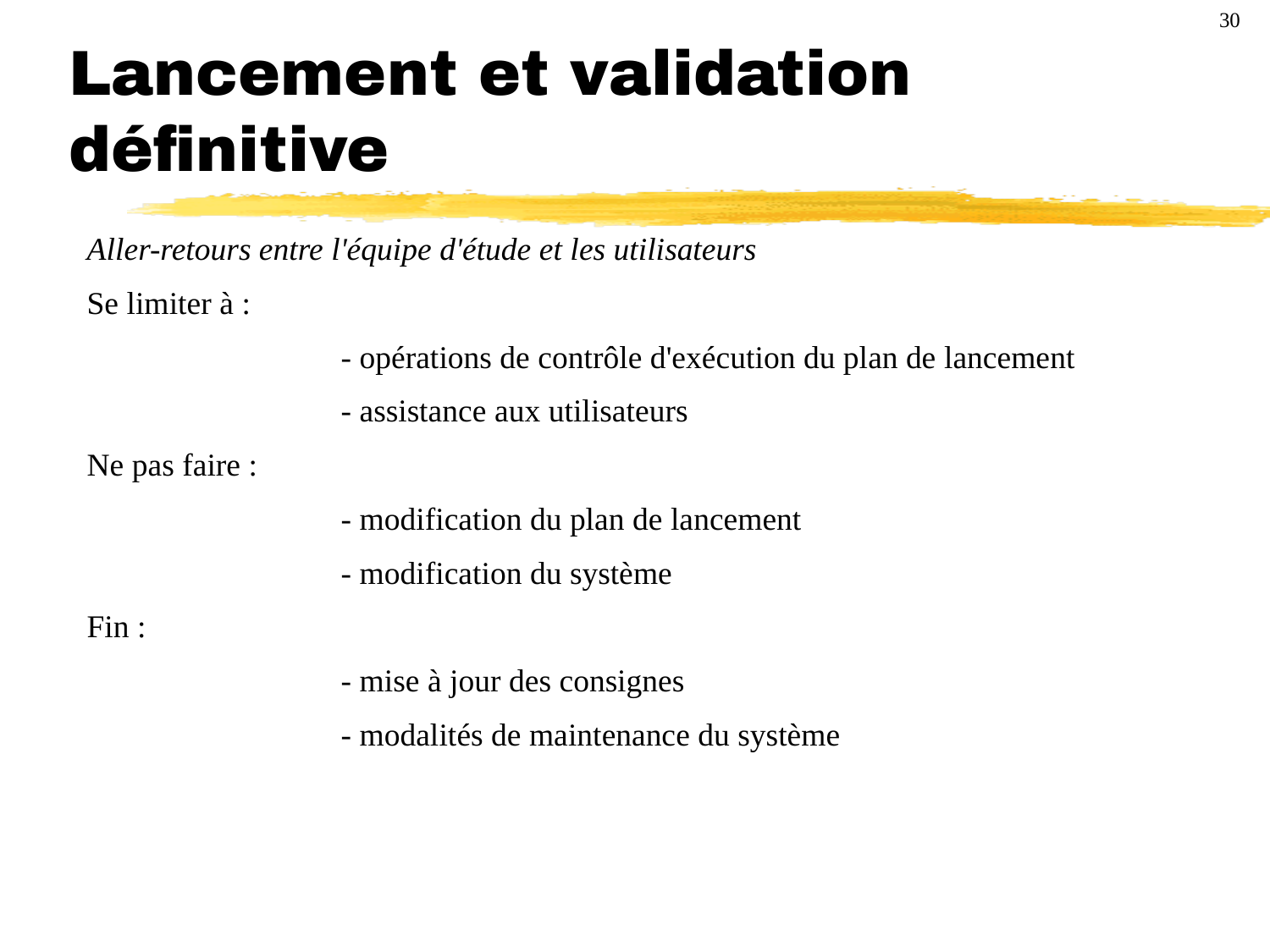

30
# Lancement et validation définitive
Aller-retours entre l'équipe d'étude et les utilisateurs
Se limiter à :
		- opérations de contrôle d'exécution du plan de lancement
		- assistance aux utilisateurs
Ne pas faire :
		- modification du plan de lancement
		- modification du système
Fin :
		- mise à jour des consignes
		- modalités de maintenance du système